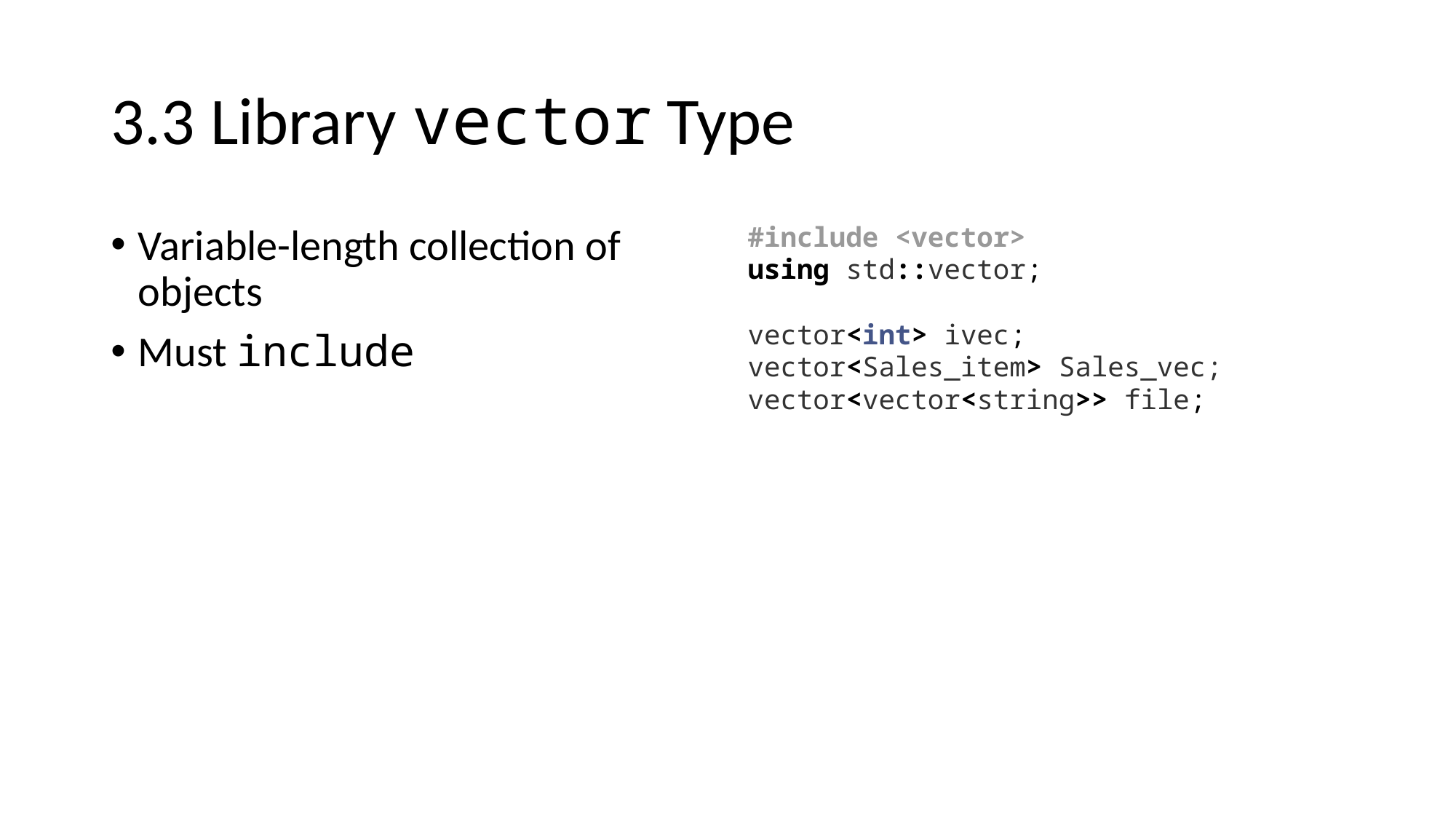

# 3.3 Library vector Type
Variable-length collection of objects
Must include
#include <vector>
using std::vector;

vector<int> ivec;
vector<Sales_item> Sales_vec;
vector<vector<string>> file;